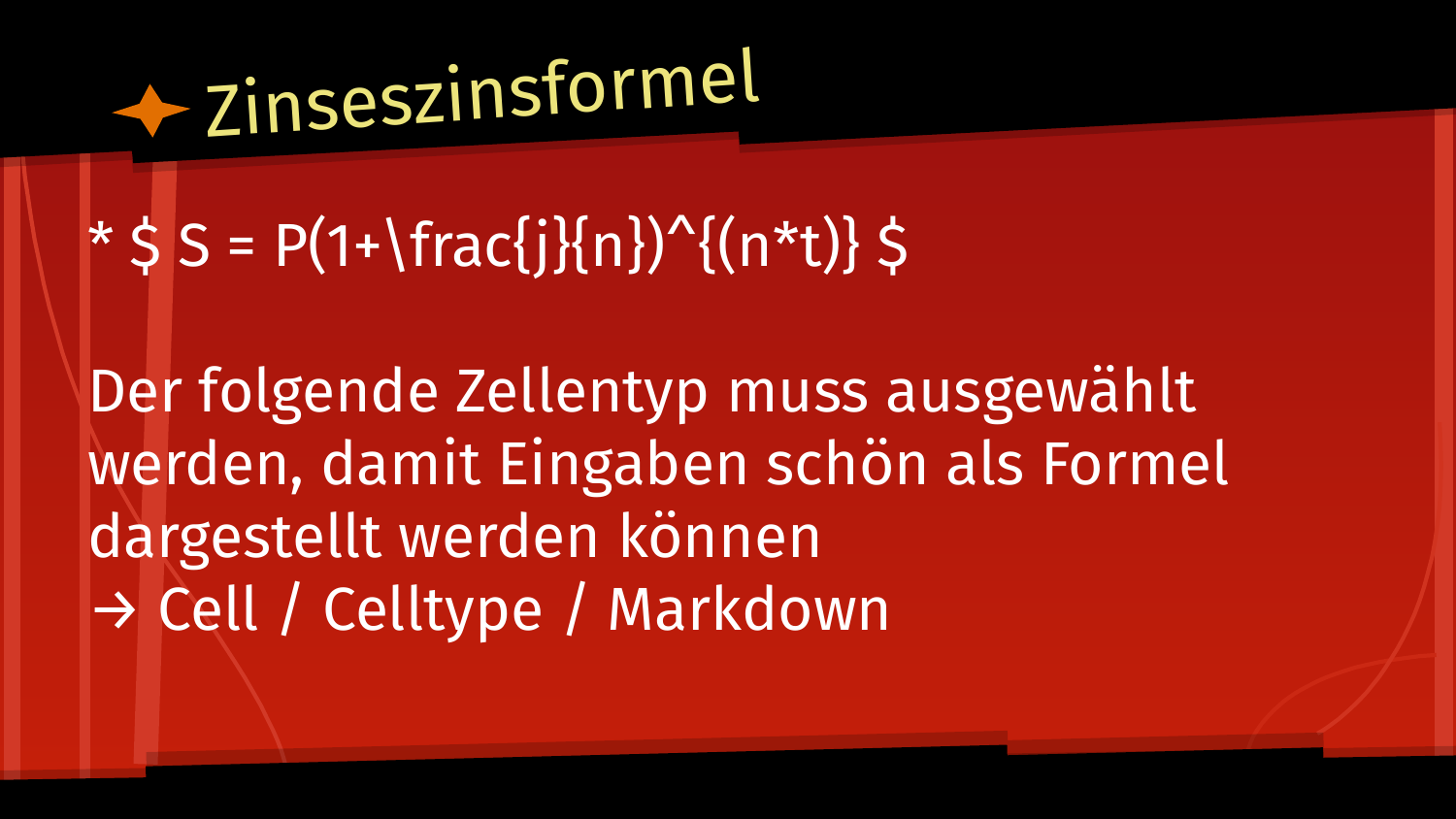

# Zinseszinsformel
* $ S = P(1+\frac{j}{n})^{(n*t)} $

Der folgende Zellentyp muss ausgewählt werden, damit Eingaben schön als Formel dargestellt werden können
→ Cell / Celltype / Markdown